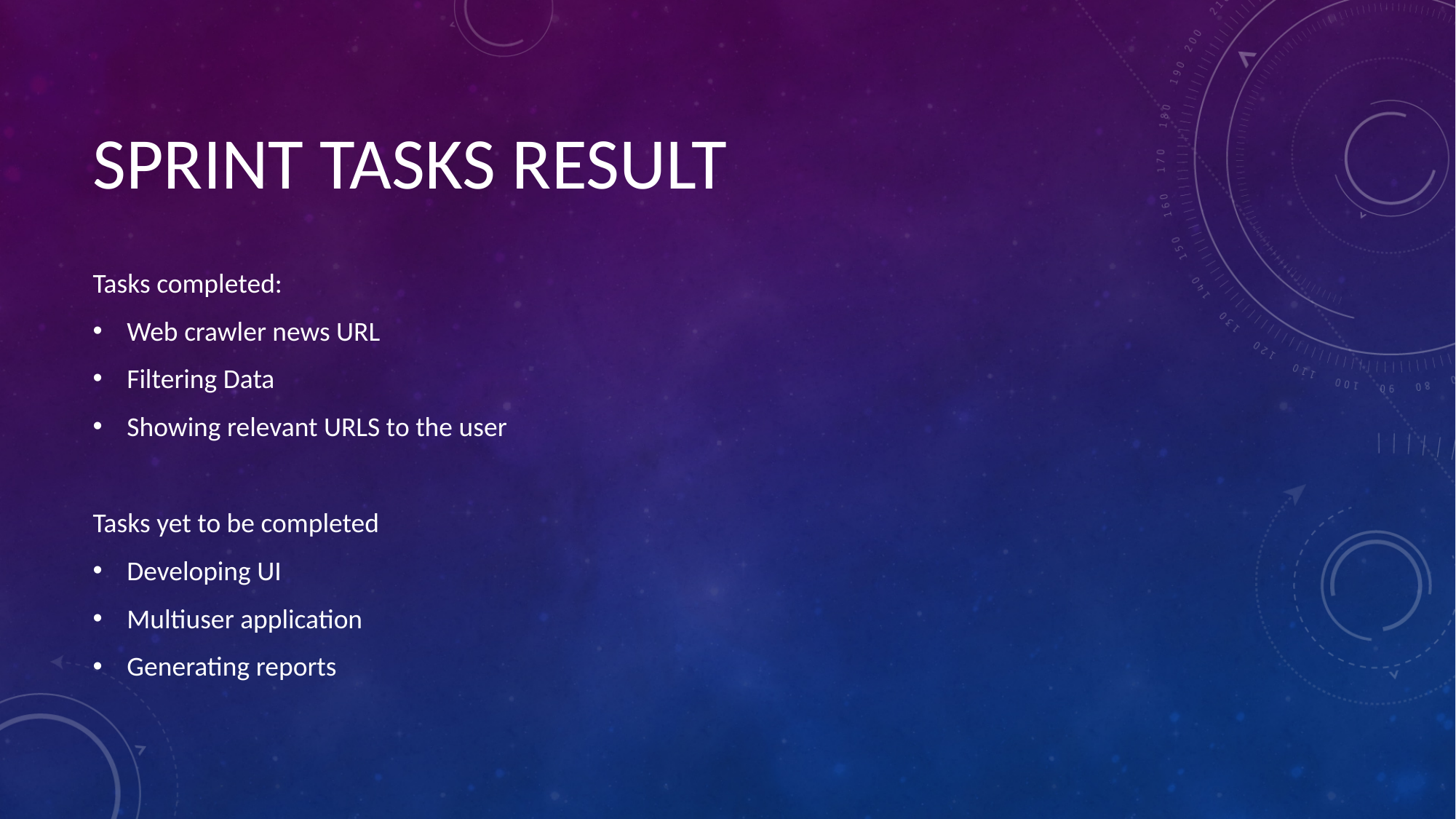

# Sprint tasks result
Tasks completed:
Web crawler news URL
Filtering Data
Showing relevant URLS to the user

Tasks yet to be completed
Developing UI
Multiuser application
Generating reports